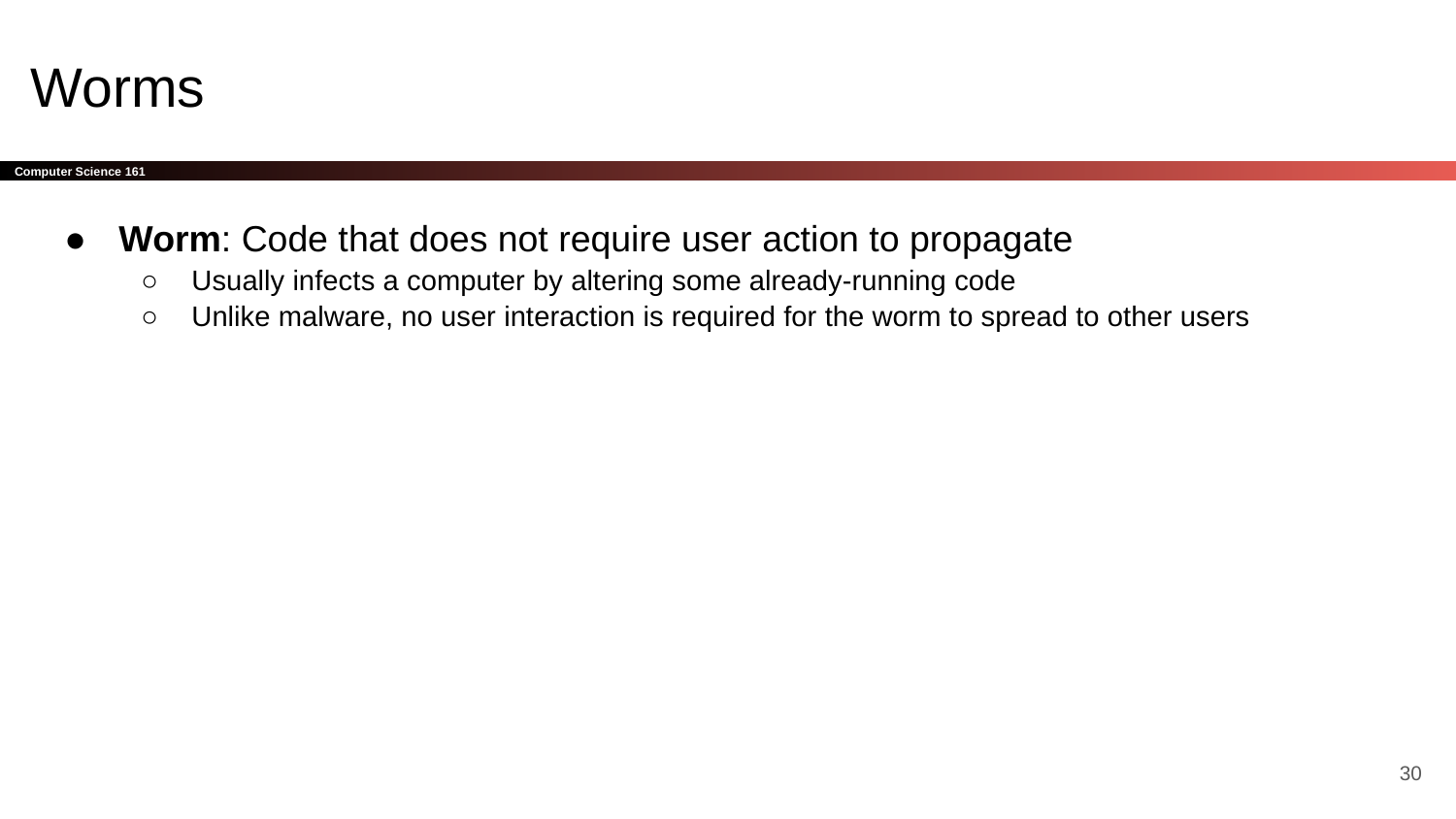

# Worms
Worm: Code that does not require user action to propagate
Usually infects a computer by altering some already-running code
Unlike malware, no user interaction is required for the worm to spread to other users
30